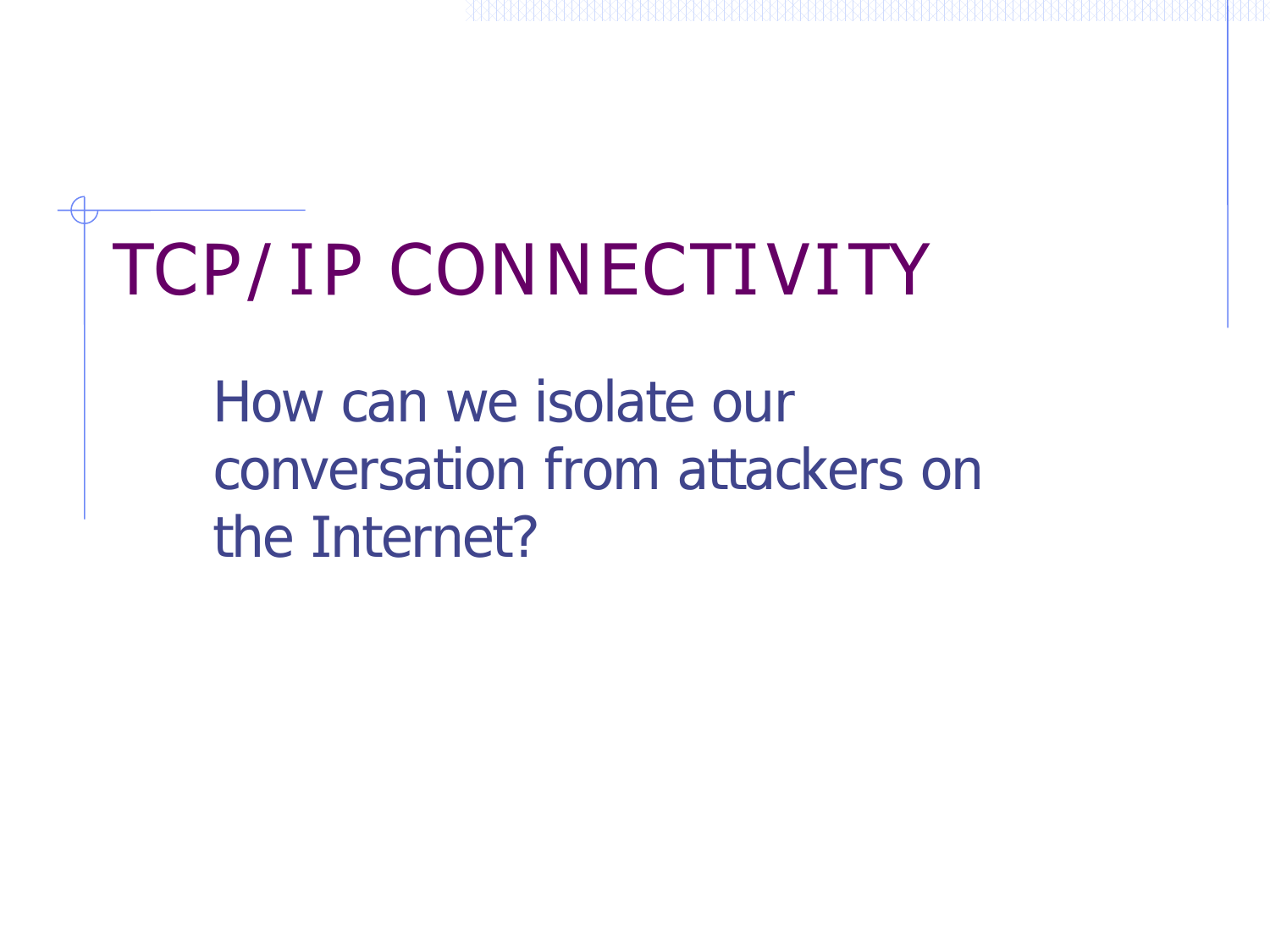

TCP/IP connectivity
How can we isolate our conversation from attackers on the Internet?